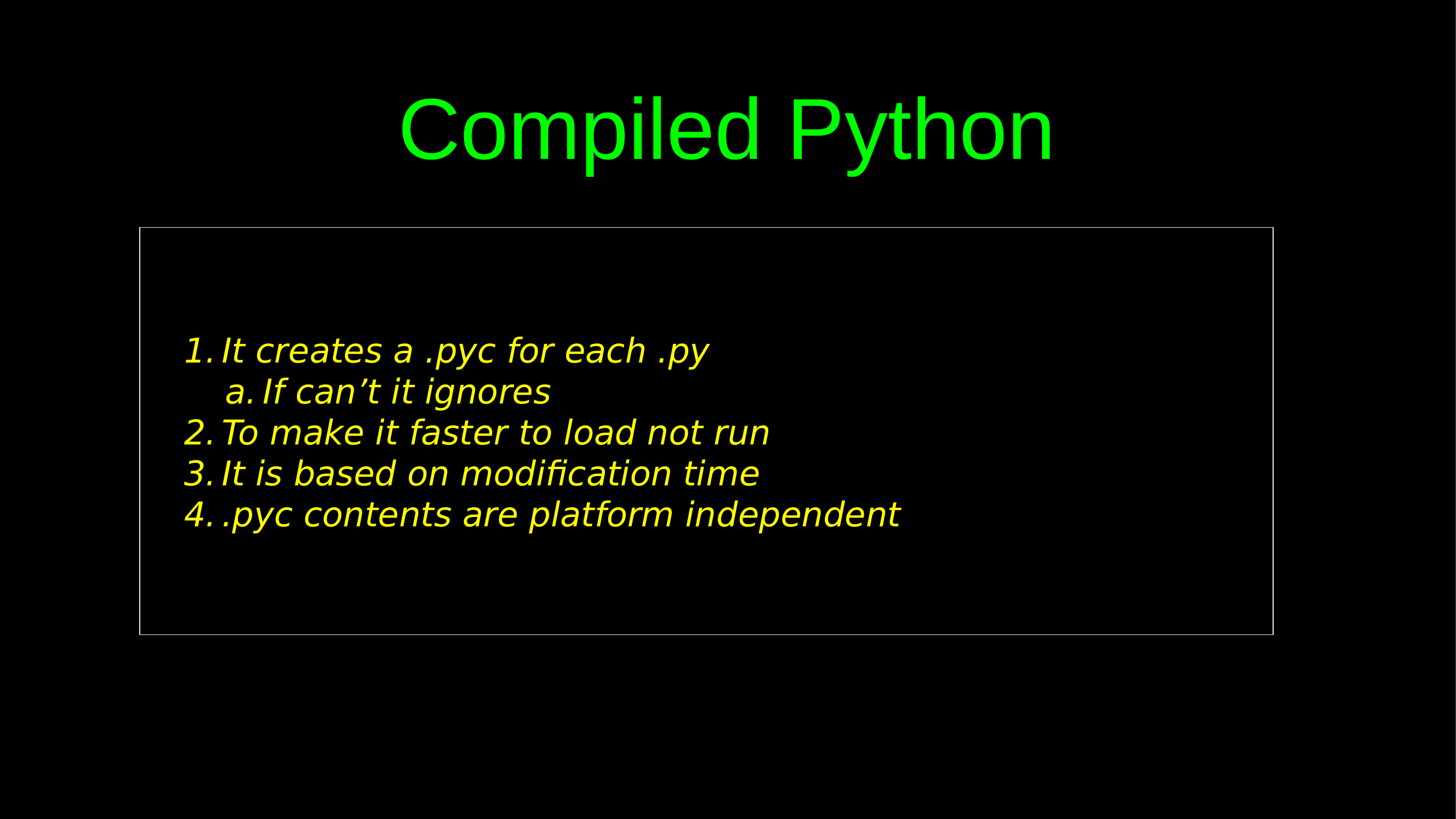

# Compiled Python
It creates a .pyc for each .py
If can’t it ignores
To make it faster to load not run
It is based on modification time
.pyc contents are platform independent